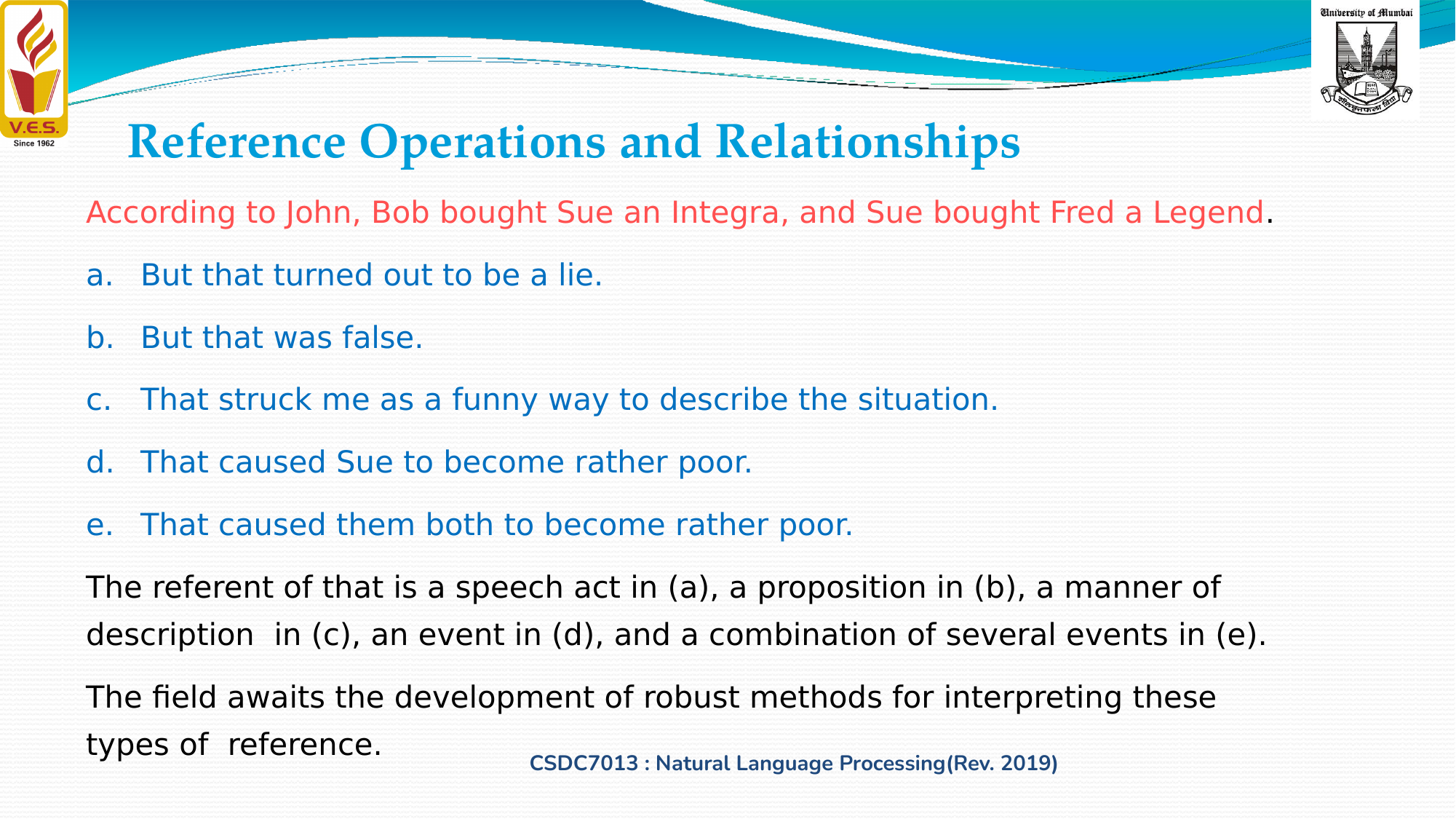

# Reference Operations and Relationships
According to John, Bob bought Sue an Integra, and Sue bought Fred a Legend.
But that turned out to be a lie.
But that was false.
That struck me as a funny way to describe the situation.
That caused Sue to become rather poor.
That caused them both to become rather poor.
The referent of that is a speech act in (a), a proposition in (b), a manner of description  in (c), an event in (d), and a combination of several events in (e).
The field awaits the development of robust methods for interpreting these types of  reference.